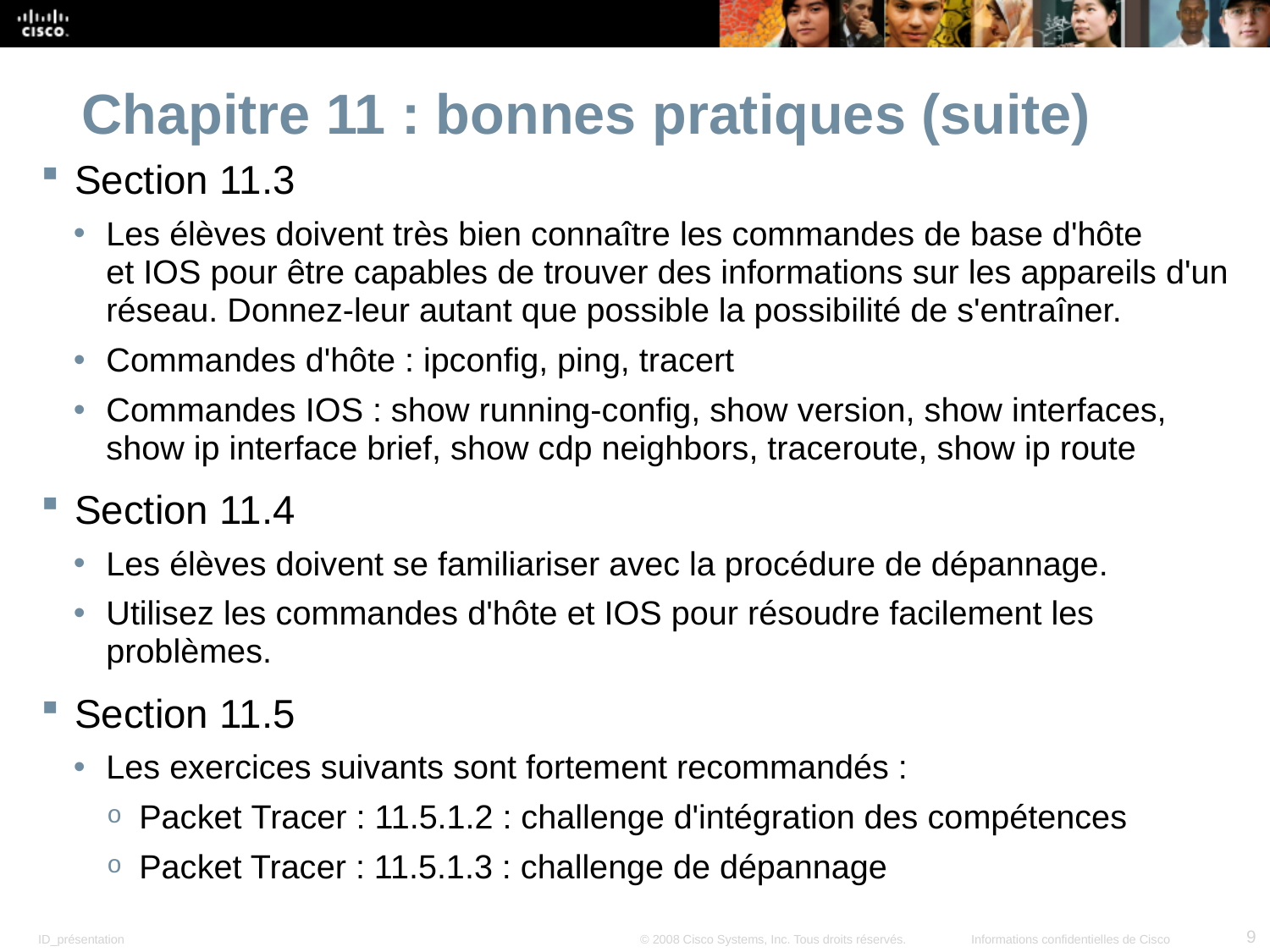

Chapitre 11 : bonnes pratiques (suite)
Section 11.3
Les élèves doivent très bien connaître les commandes de base d'hôte et IOS pour être capables de trouver des informations sur les appareils d'un réseau. Donnez-leur autant que possible la possibilité de s'entraîner.
Commandes d'hôte : ipconfig, ping, tracert
Commandes IOS : show running-config, show version, show interfaces, show ip interface brief, show cdp neighbors, traceroute, show ip route
Section 11.4
Les élèves doivent se familiariser avec la procédure de dépannage.
Utilisez les commandes d'hôte et IOS pour résoudre facilement les problèmes.
Section 11.5
Les exercices suivants sont fortement recommandés :
Packet Tracer : 11.5.1.2 : challenge d'intégration des compétences
Packet Tracer : 11.5.1.3 : challenge de dépannage